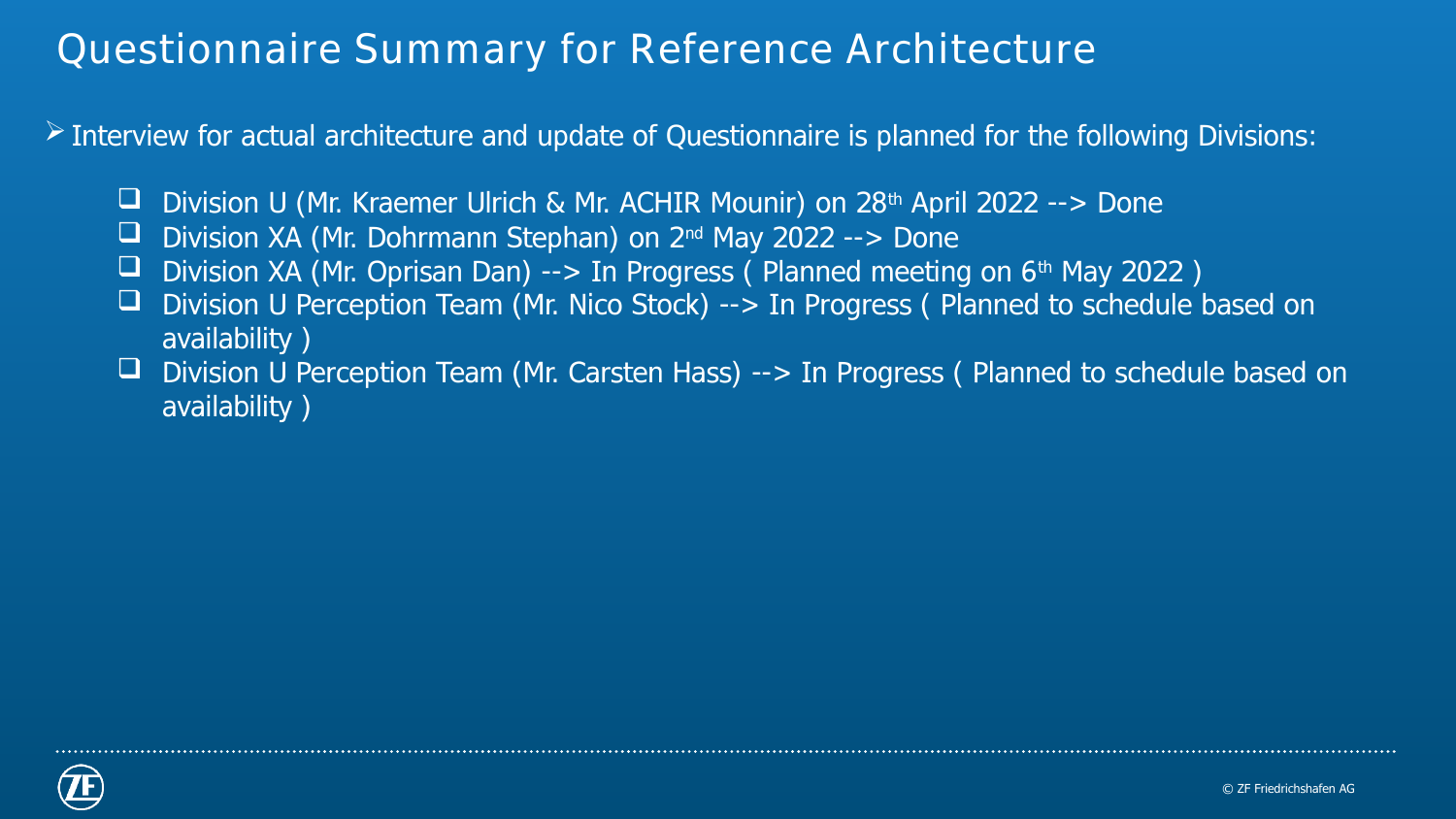

# Questionnaire Summary for Reference Architecture
Interview for actual architecture and update of Questionnaire is planned for the following Divisions:

Division U (Mr. Kraemer Ulrich & Mr. ACHIR Mounir) on 28th April 2022 --> Done
Division XA (Mr. Dohrmann Stephan) on 2nd May 2022 --> Done
Division XA (Mr. Oprisan Dan) --> In Progress ( Planned meeting on 6th May 2022 )
Division U Perception Team (Mr. Nico Stock) --> In Progress ( Planned to schedule based on availability )
Division U Perception Team (Mr. Carsten Hass) --> In Progress ( Planned to schedule based on availability )

5